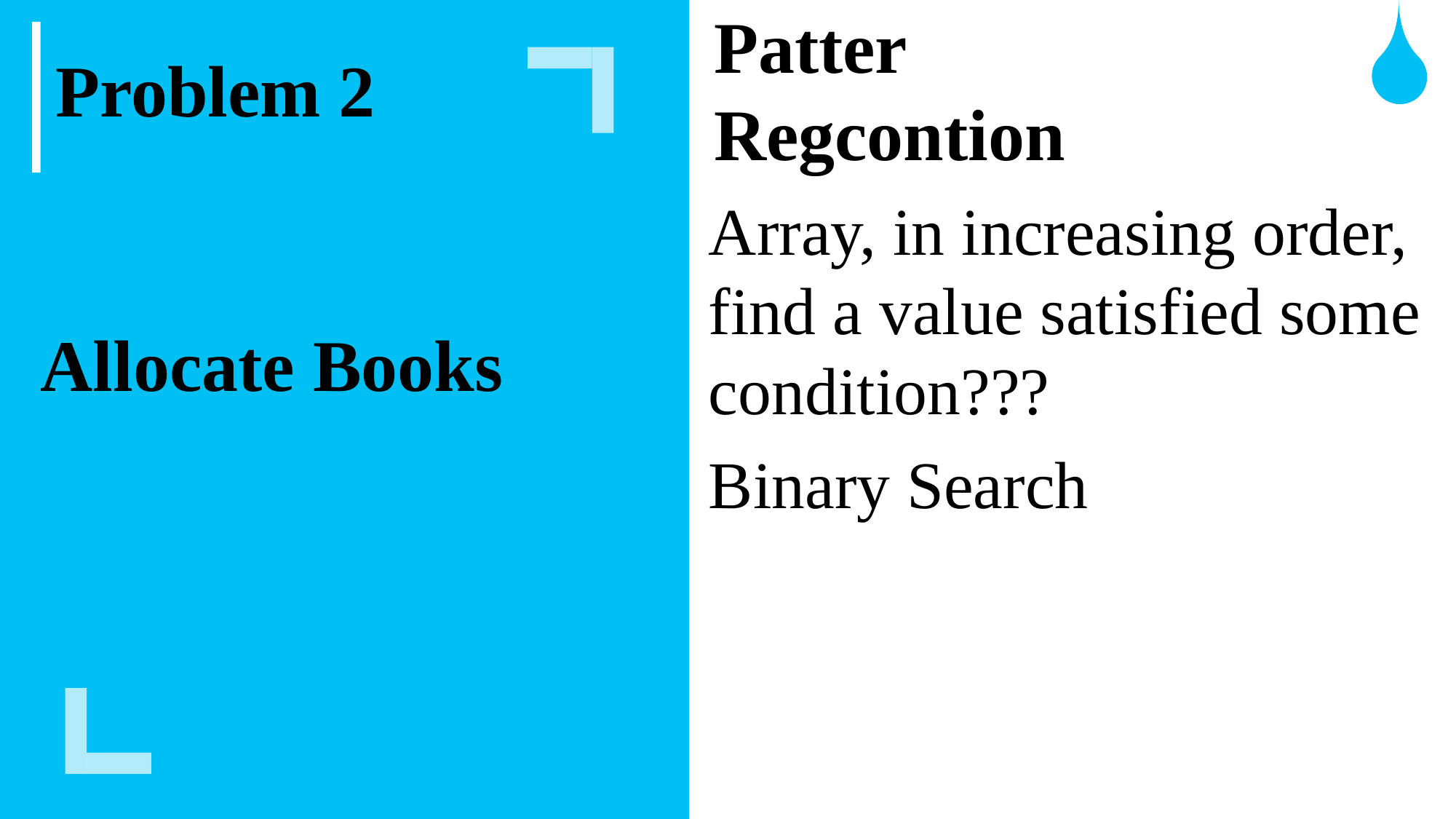

Problem 2
Patter Regcontion
Array, in increasing order, find a value satisfied some condition???
Allocate Books
Binary Search